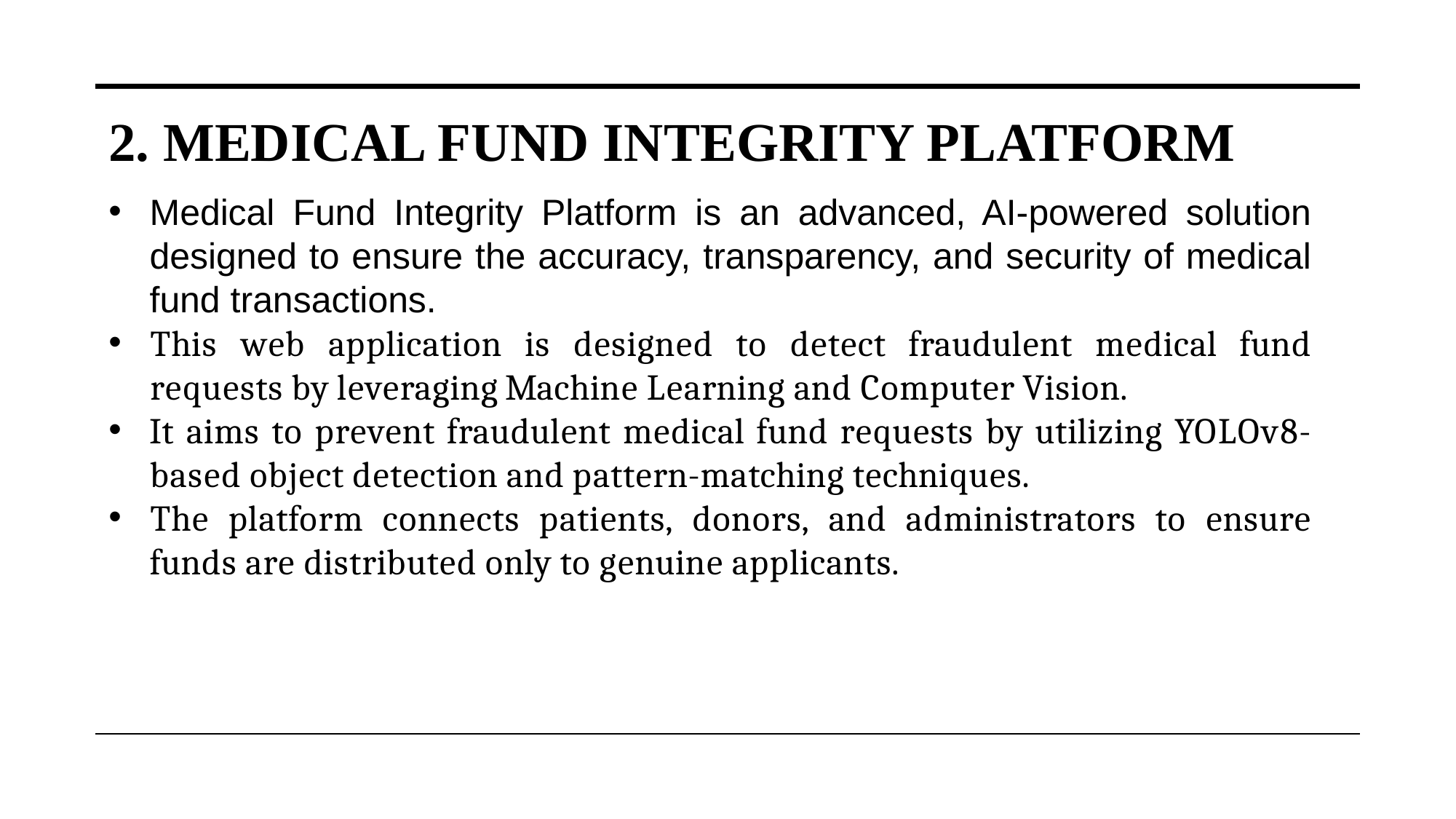

2. MEDICAL FUND INTEGRITY PLATFORM

Medical Fund Integrity Platform is an advanced, AI-powered solution designed to ensure the accuracy, transparency, and security of medical fund transactions.
This web application is designed to detect fraudulent medical fund requests by leveraging Machine Learning and Computer Vision.
It aims to prevent fraudulent medical fund requests by utilizing YOLOv8-based object detection and pattern-matching techniques.
The platform connects patients, donors, and administrators to ensure funds are distributed only to genuine applicants.